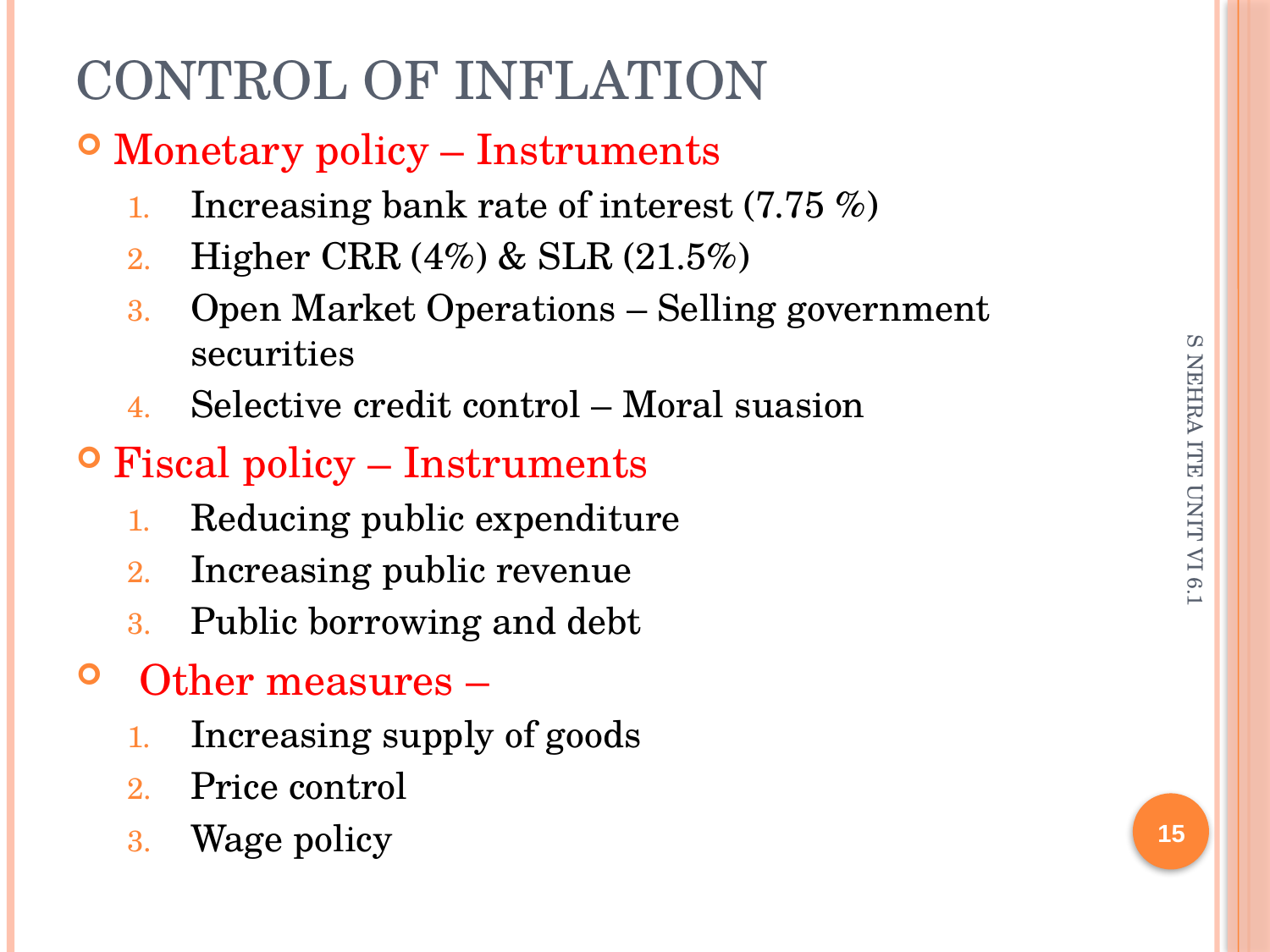

# Control of inflation
Monetary policy – Instruments
Increasing bank rate of interest (7.75 %)
Higher CRR (4%) & SLR (21.5%)
Open Market Operations – Selling government securities
Selective credit control – Moral suasion
Fiscal policy – Instruments
Reducing public expenditure
Increasing public revenue
Public borrowing and debt
Other measures –
Increasing supply of goods
Price control
Wage policy

S NEHRA ITE UNIT VI 6.1
15